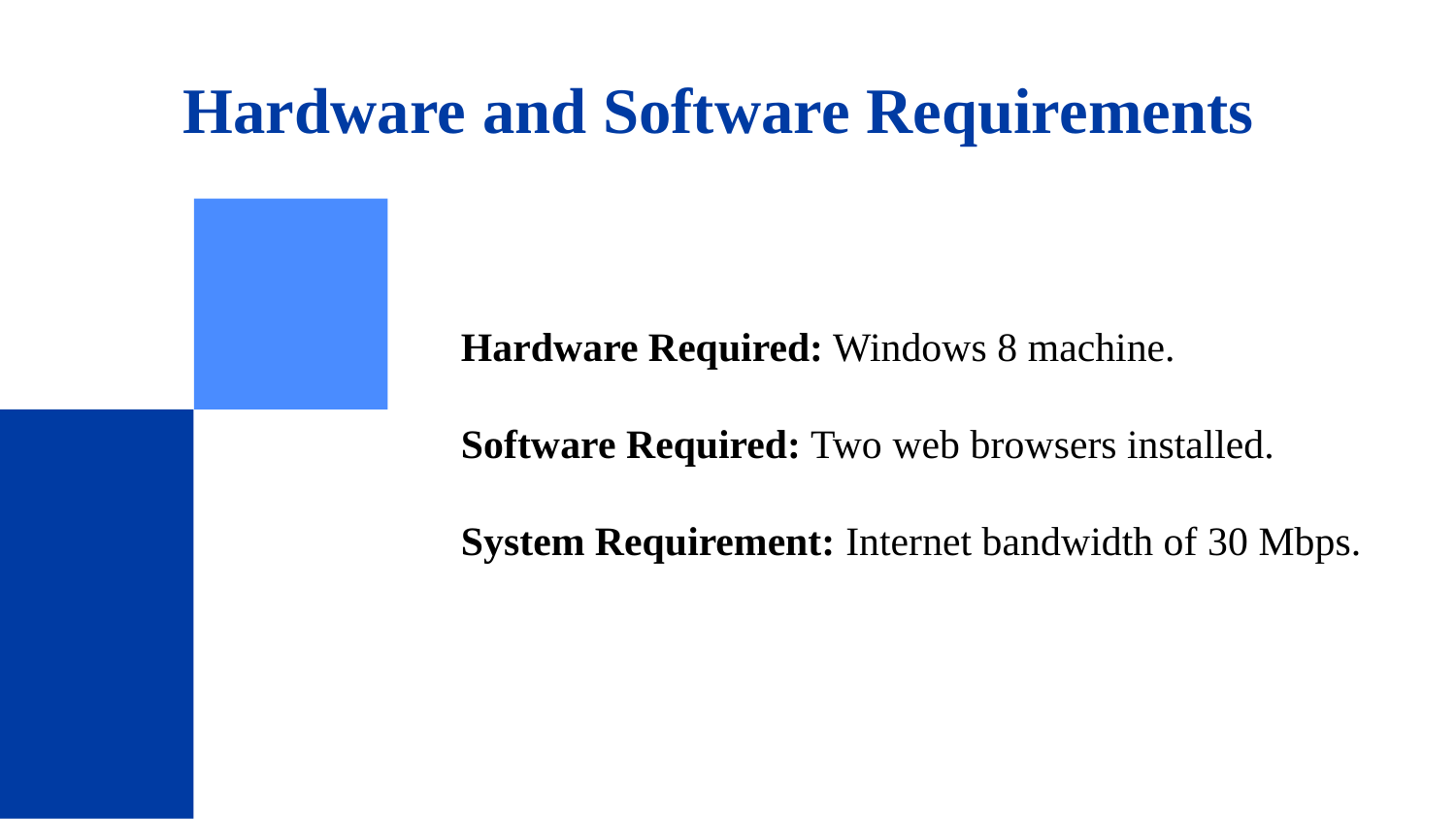

# Hardware and Software Requirements

Hardware Required: Windows 8 machine.

Software Required: Two web browsers installed.

System Requirement: Internet bandwidth of 30 Mbps.